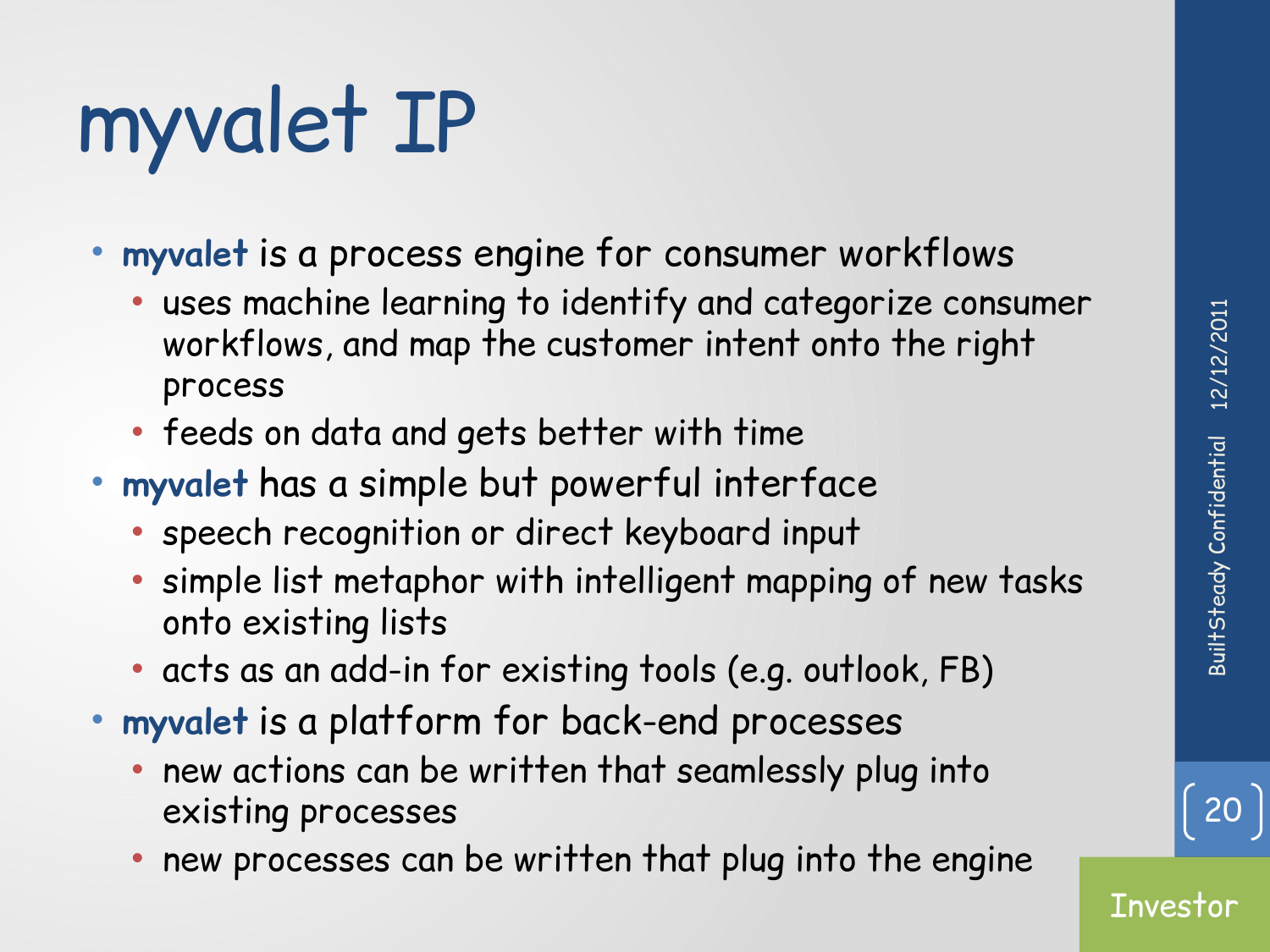

# myvalet IP
myvalet is a process engine for consumer workflows
uses machine learning to identify and categorize consumer workflows, and map the customer intent onto the right process
feeds on data and gets better with time
myvalet has a simple but powerful interface
speech recognition or direct keyboard input
simple list metaphor with intelligent mapping of new tasks onto existing lists
acts as an add-in for existing tools (e.g. outlook, FB)
myvalet is a platform for back-end processes
new actions can be written that seamlessly plug into existing processes
new processes can be written that plug into the engine
12/12/2011
BuiltSteady Confidential
20
Investor